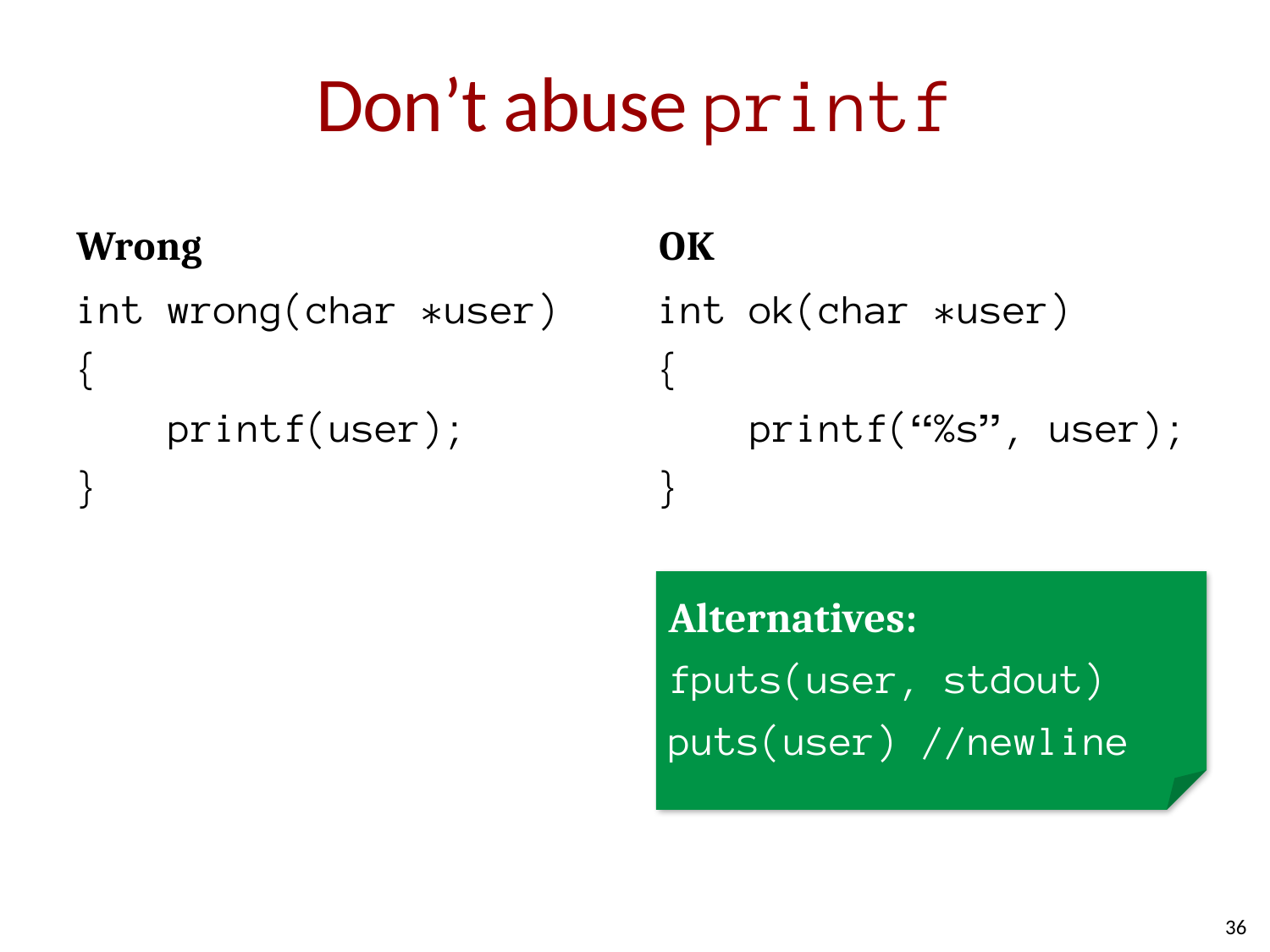

# Don’t abuse printf
Wrong
OK
int ok(char *user)
{
    printf(“%s”, user);
}
int wrong(char *user)
{
    printf(user);
}
Alternatives:
fputs(user, stdout)
puts(user) //newline
36